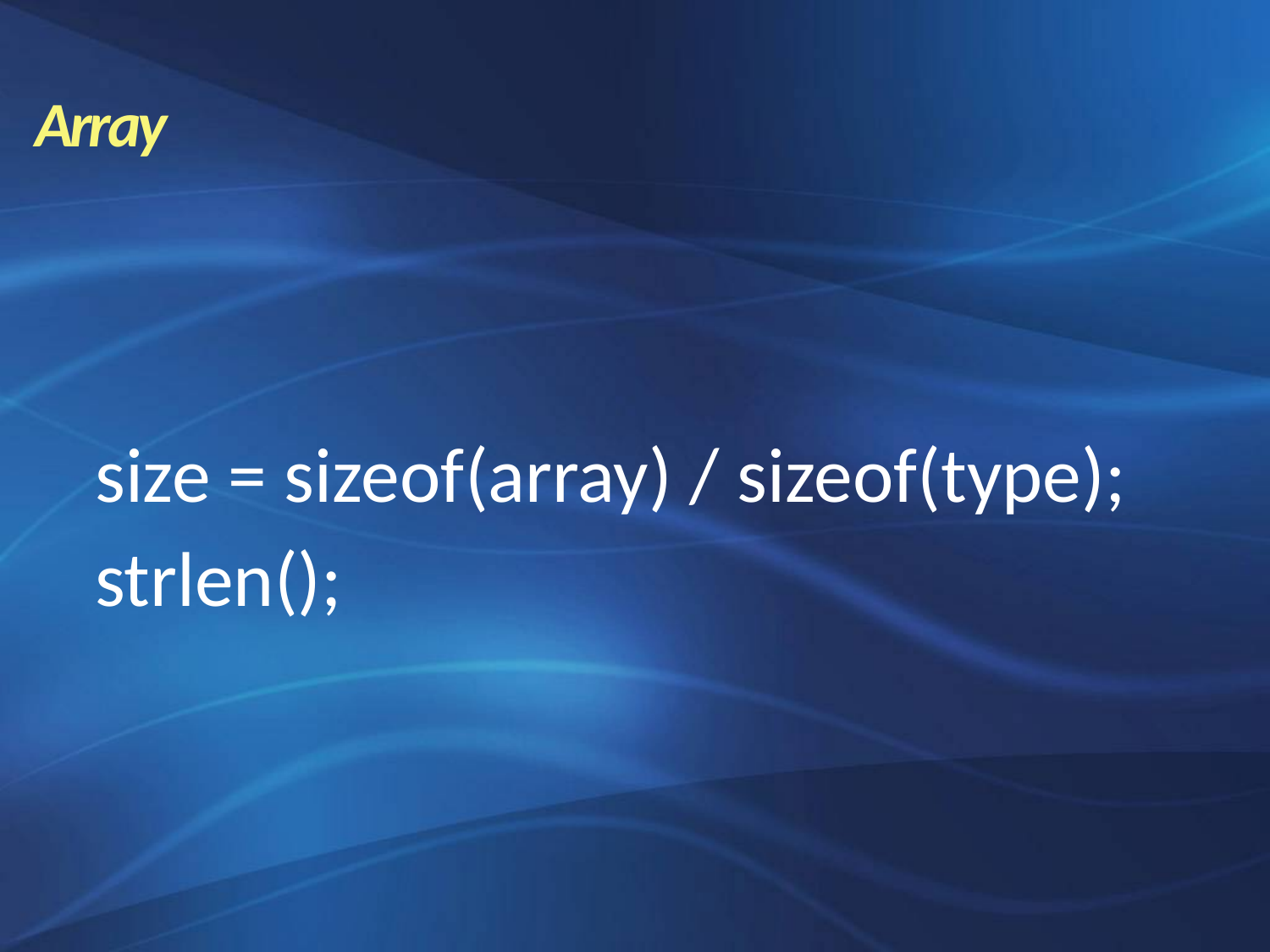

Array
size = sizeof(array) / sizeof(type);
strlen();